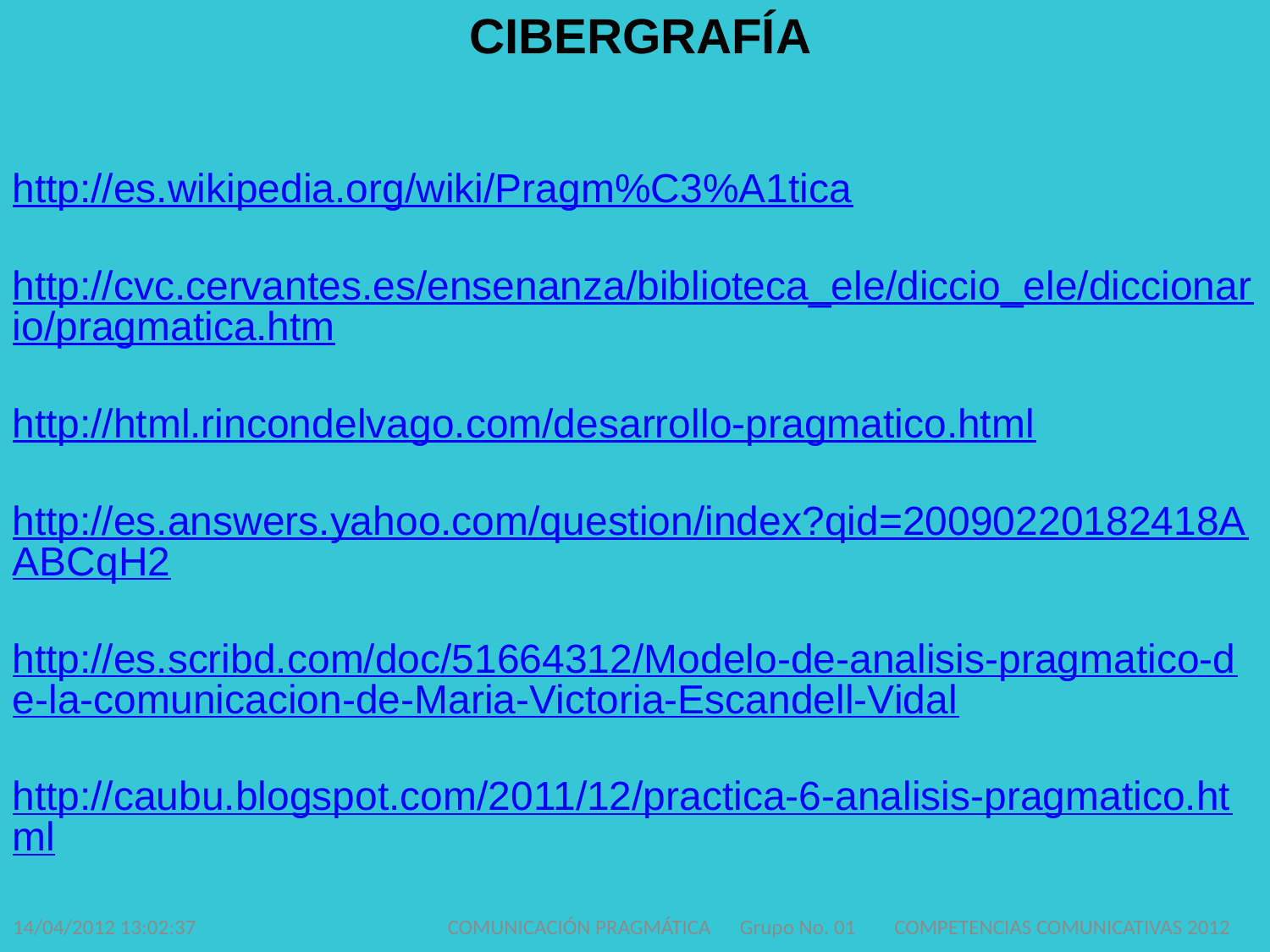

CIBERGRAFÍA
http://es.wikipedia.org/wiki/Pragm%C3%A1tica

http://cvc.cervantes.es/ensenanza/biblioteca_ele/diccio_ele/diccionario/pragmatica.htm

http://html.rincondelvago.com/desarrollo-pragmatico.html

http://es.answers.yahoo.com/question/index?qid=20090220182418AABCqH2

http://es.scribd.com/doc/51664312/Modelo-de-analisis-pragmatico-de-la-comunicacion-de-Maria-Victoria-Escandell-Vidal

http://caubu.blogspot.com/2011/12/practica-6-analisis-pragmatico.html

14/04/2012 13:02:37
COMUNICACIÓN PRAGMÁTICA      Grupo No. 01        COMPETENCIAS COMUNICATIVAS 2012